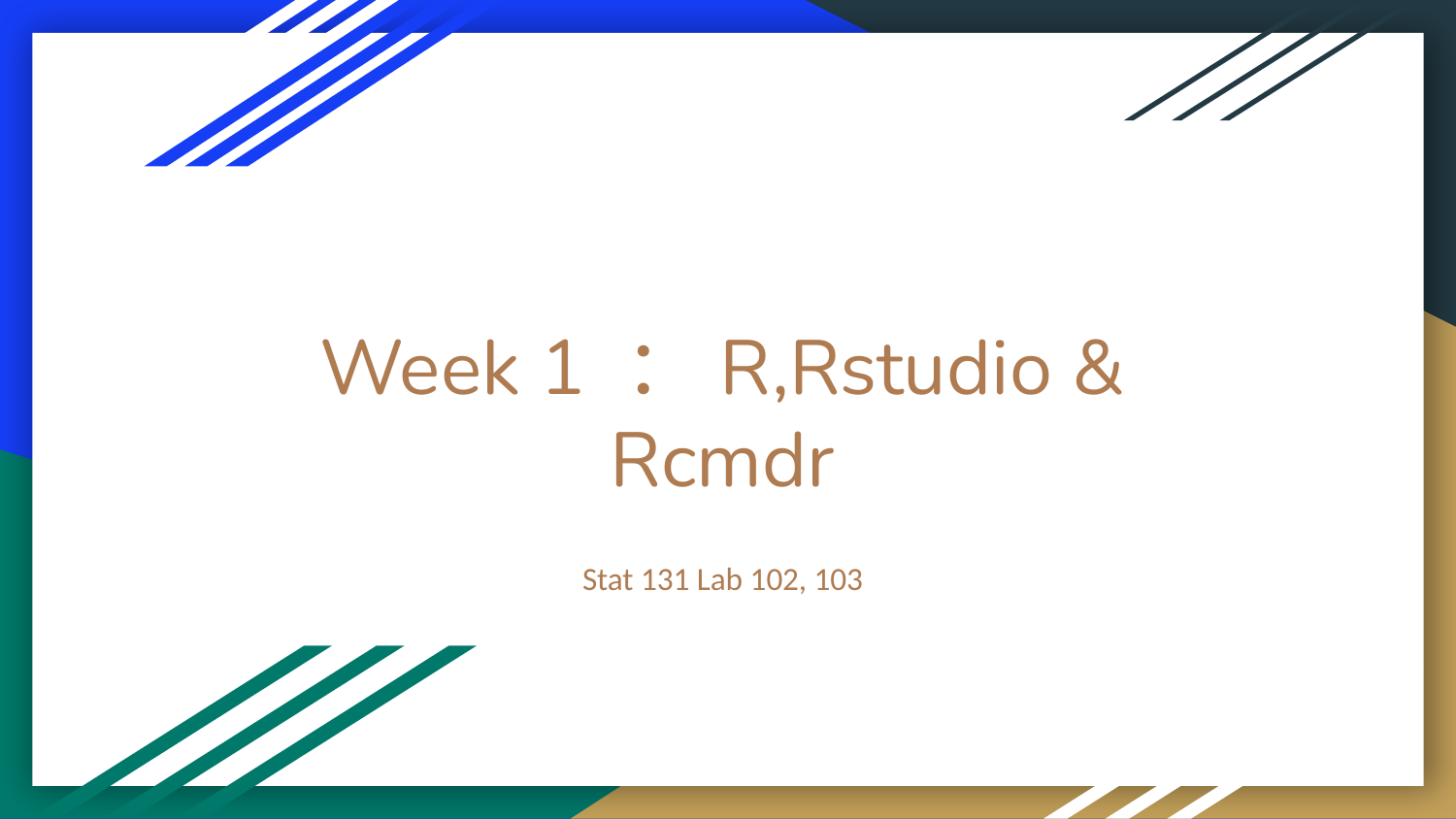

# Week 1 ：R,Rstudio & Rcmdr
Stat 131 Lab 102, 103